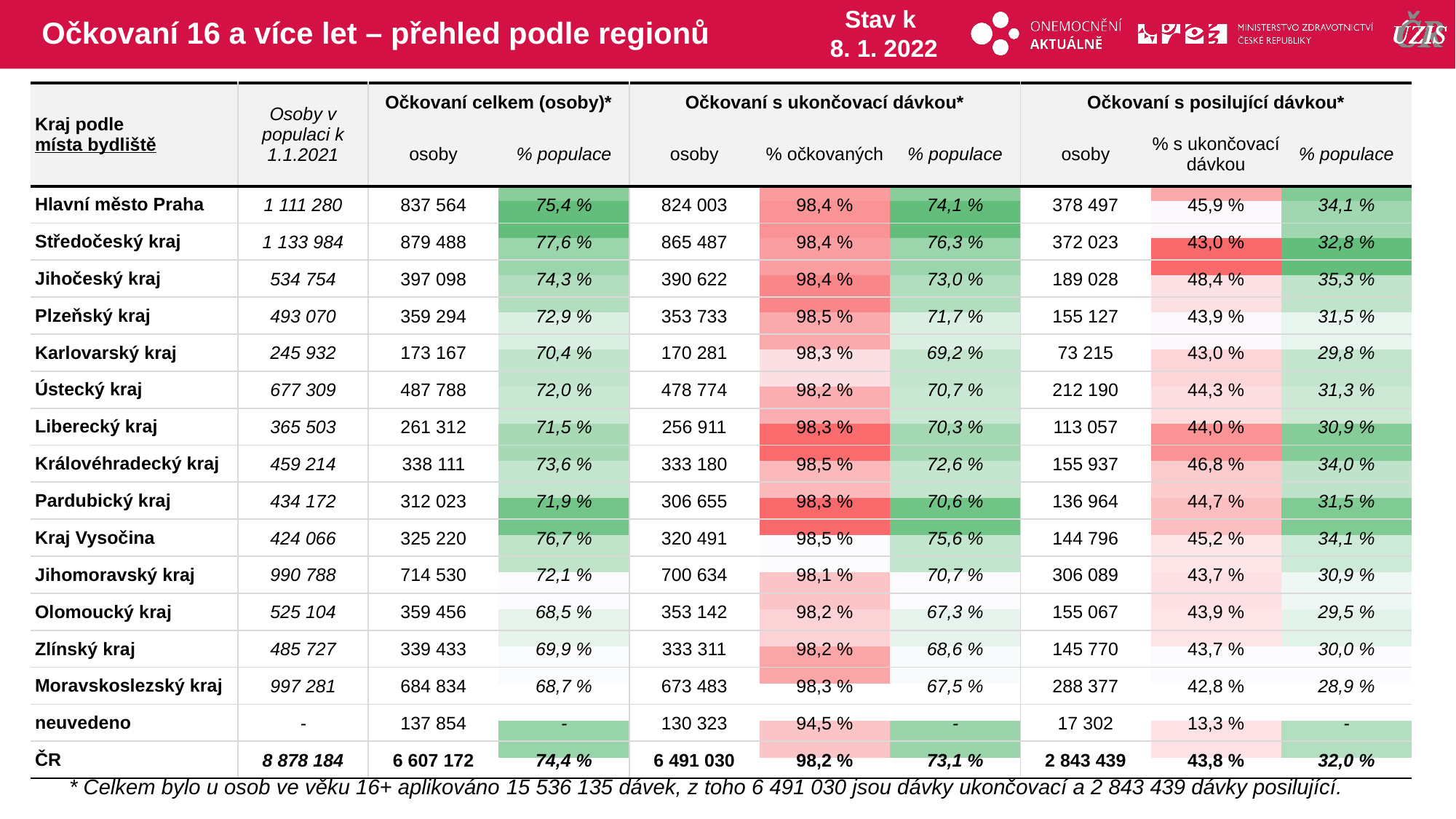

# Očkovaní 16 a více let – přehled podle regionů
Stav k
8. 1. 2022
| Kraj podle místa bydliště | Osoby v populaci k 1.1.2021 | Očkovaní celkem (osoby)\* |  | Očkovaní s ukončovací dávkou\* |  |  | Očkovaní s posilující dávkou\* |  |  |
| --- | --- | --- | --- | --- | --- | --- | --- | --- | --- |
|  |  | osoby | % populace | osoby | % očkovaných | % populace | osoby | % s ukončovací dávkou | % populace |
| Hlavní město Praha | 1 111 280 | 837 564 | 75,4 % | 824 003 | 98,4 % | 74,1 % | 378 497 | 45,9 % | 34,1 % |
| Středočeský kraj | 1 133 984 | 879 488 | 77,6 % | 865 487 | 98,4 % | 76,3 % | 372 023 | 43,0 % | 32,8 % |
| Jihočeský kraj | 534 754 | 397 098 | 74,3 % | 390 622 | 98,4 % | 73,0 % | 189 028 | 48,4 % | 35,3 % |
| Plzeňský kraj | 493 070 | 359 294 | 72,9 % | 353 733 | 98,5 % | 71,7 % | 155 127 | 43,9 % | 31,5 % |
| Karlovarský kraj | 245 932 | 173 167 | 70,4 % | 170 281 | 98,3 % | 69,2 % | 73 215 | 43,0 % | 29,8 % |
| Ústecký kraj | 677 309 | 487 788 | 72,0 % | 478 774 | 98,2 % | 70,7 % | 212 190 | 44,3 % | 31,3 % |
| Liberecký kraj | 365 503 | 261 312 | 71,5 % | 256 911 | 98,3 % | 70,3 % | 113 057 | 44,0 % | 30,9 % |
| Královéhradecký kraj | 459 214 | 338 111 | 73,6 % | 333 180 | 98,5 % | 72,6 % | 155 937 | 46,8 % | 34,0 % |
| Pardubický kraj | 434 172 | 312 023 | 71,9 % | 306 655 | 98,3 % | 70,6 % | 136 964 | 44,7 % | 31,5 % |
| Kraj Vysočina | 424 066 | 325 220 | 76,7 % | 320 491 | 98,5 % | 75,6 % | 144 796 | 45,2 % | 34,1 % |
| Jihomoravský kraj | 990 788 | 714 530 | 72,1 % | 700 634 | 98,1 % | 70,7 % | 306 089 | 43,7 % | 30,9 % |
| Olomoucký kraj | 525 104 | 359 456 | 68,5 % | 353 142 | 98,2 % | 67,3 % | 155 067 | 43,9 % | 29,5 % |
| Zlínský kraj | 485 727 | 339 433 | 69,9 % | 333 311 | 98,2 % | 68,6 % | 145 770 | 43,7 % | 30,0 % |
| Moravskoslezský kraj | 997 281 | 684 834 | 68,7 % | 673 483 | 98,3 % | 67,5 % | 288 377 | 42,8 % | 28,9 % |
| neuvedeno | - | 137 854 | - | 130 323 | 94,5 % | - | 17 302 | 13,3 % | - |
| ČR | 8 878 184 | 6 607 172 | 74,4 % | 6 491 030 | 98,2 % | 73,1 % | 2 843 439 | 43,8 % | 32,0 % |
|  |  |  |  |  |  |  |  |  |
| --- | --- | --- | --- | --- | --- | --- | --- | --- |
|  |  |  |  |  |  |  |  |  |
|  |  |  |  |  |  |  |  |  |
|  |  |  |  |  |  |  |  |  |
|  |  |  |  |  |  |  |  |  |
|  |  |  |  |  |  |  |  |  |
|  |  |  |  |  |  |  |  |  |
|  |  |  |  |  |  |  |  |  |
|  |  |  |  |  |  |  |  |  |
|  |  |  |  |  |  |  |  |  |
|  |  |  |  |  |  |  |  |  |
|  |  |  |  |  |  |  |  |  |
|  |  |  |  |  |  |  |  |  |
|  |  |  |  |  |  |  |  |  |
|  |  |  |  |  |  |  |  |  |
|  |  |  |  |  |  |  |  |  |
* Celkem bylo u osob ve věku 16+ aplikováno 15 536 135 dávek, z toho 6 491 030 jsou dávky ukončovací a 2 843 439 dávky posilující.